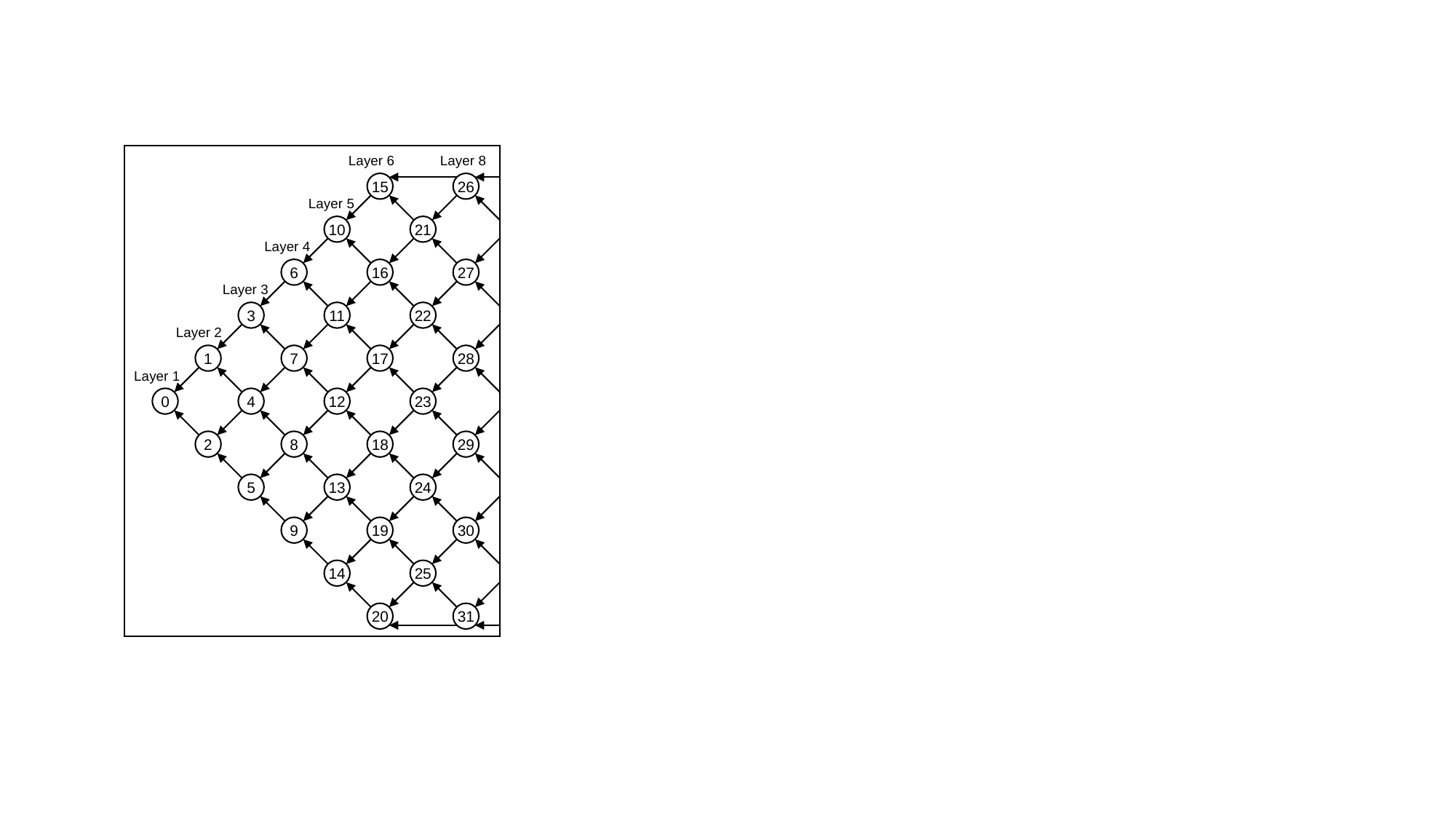

Layer 6            Layer 8
15
26
Layer 5
10
21
Layer 4
6
16
27
Layer 3
3
11
22
Layer 2
1
7
17
28
Layer 1
0
4
12
23
2
8
18
29
5
13
24
9
19
30
14
25
20
31